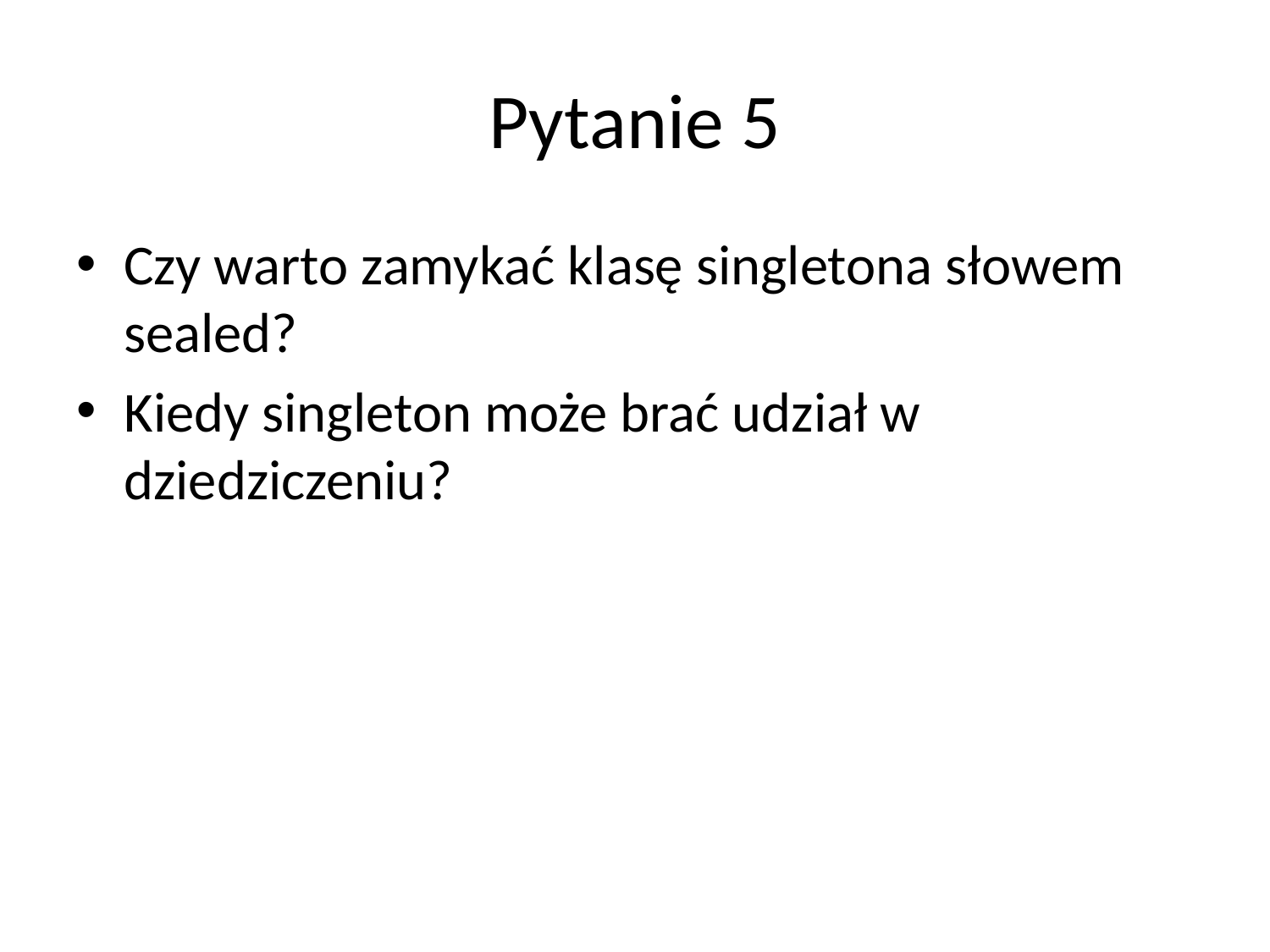

# Pytanie 5
Czy warto zamykać klasę singletona słowem sealed?
Kiedy singleton może brać udział w dziedziczeniu?